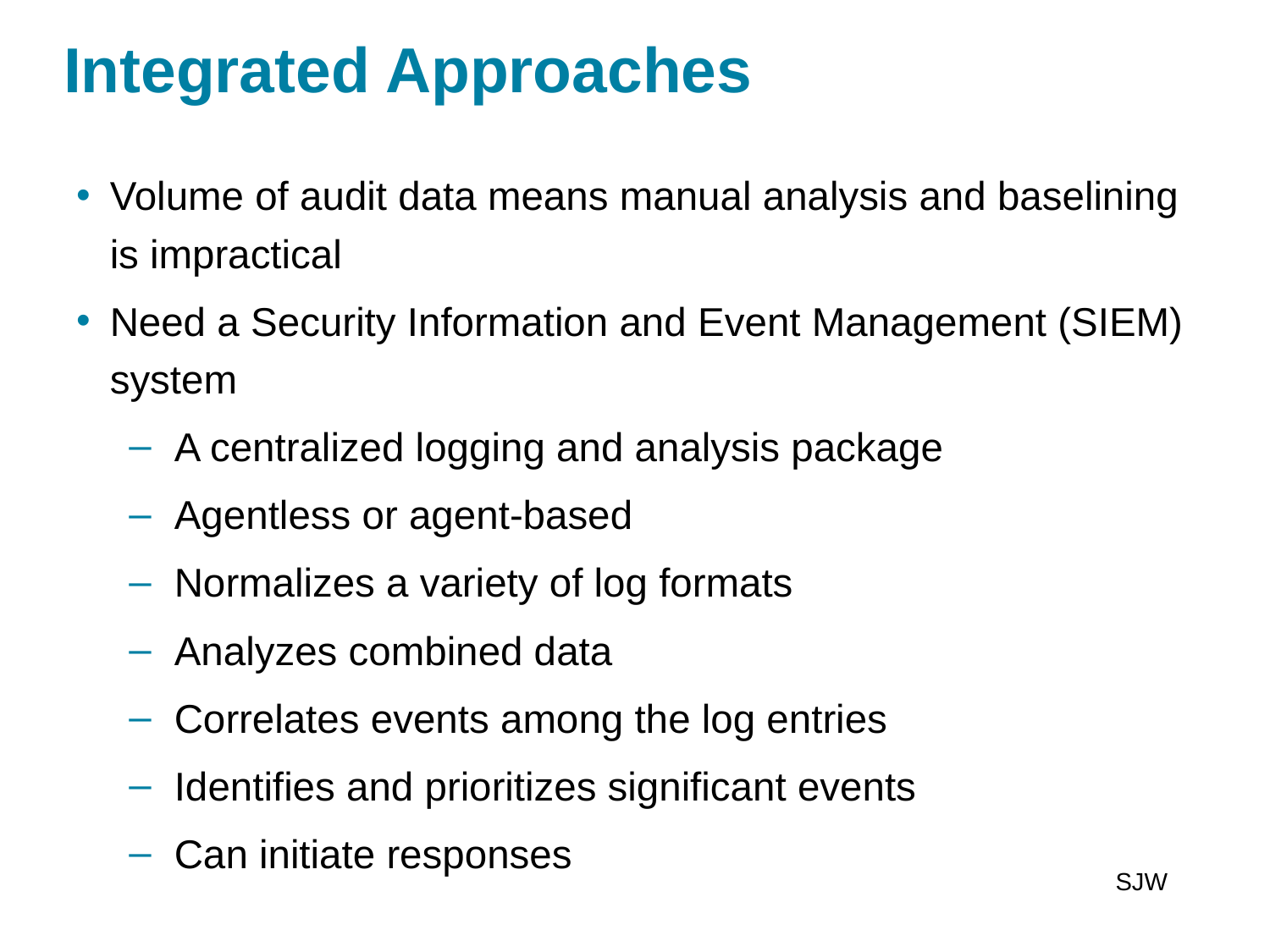

# Integrated Approaches
Volume of audit data means manual analysis and baselining is impractical
Need a Security Information and Event Management (SIEM) system
A centralized logging and analysis package
Agentless or agent-based
Normalizes a variety of log formats
Analyzes combined data
Correlates events among the log entries
Identifies and prioritizes significant events
Can initiate responses
SJW